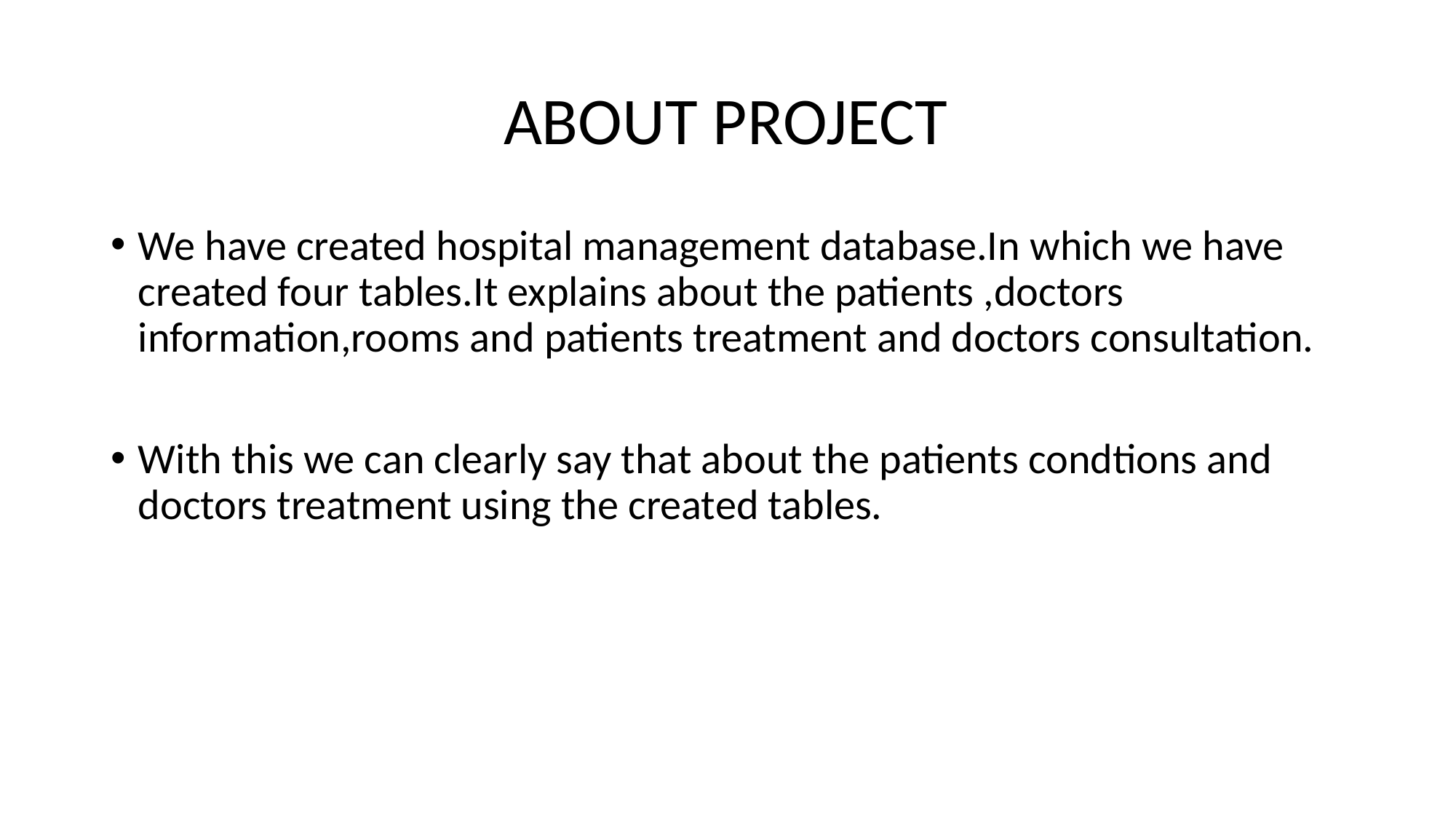

# ABOUT PROJECT
We have created hospital management database.In which we have created four tables.It explains about the patients ,doctors information,rooms and patients treatment and doctors consultation.

With this we can clearly say that about the patients condtions and doctors treatment using the created tables.